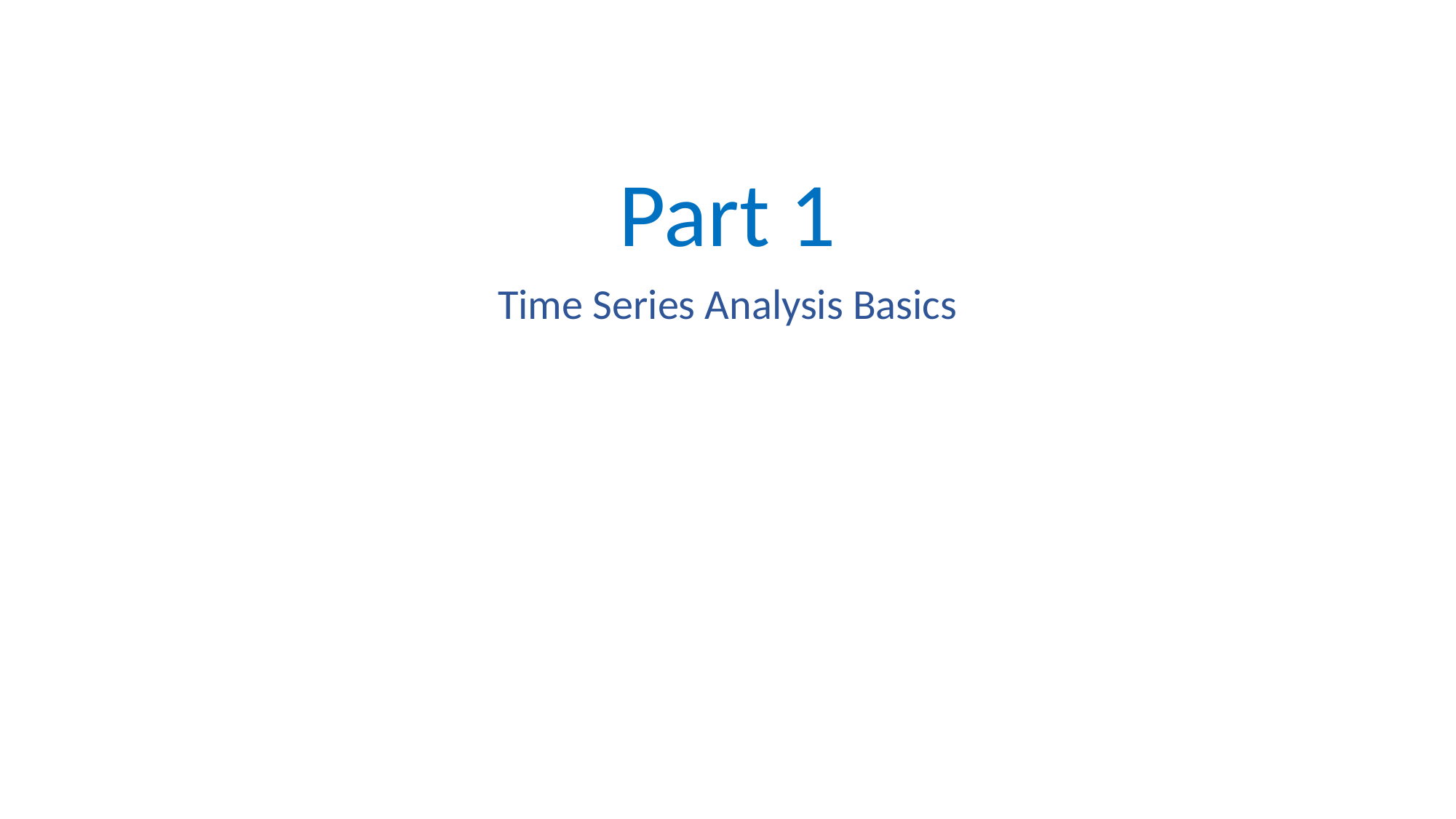

# Part 1
Time Series Analysis Basics